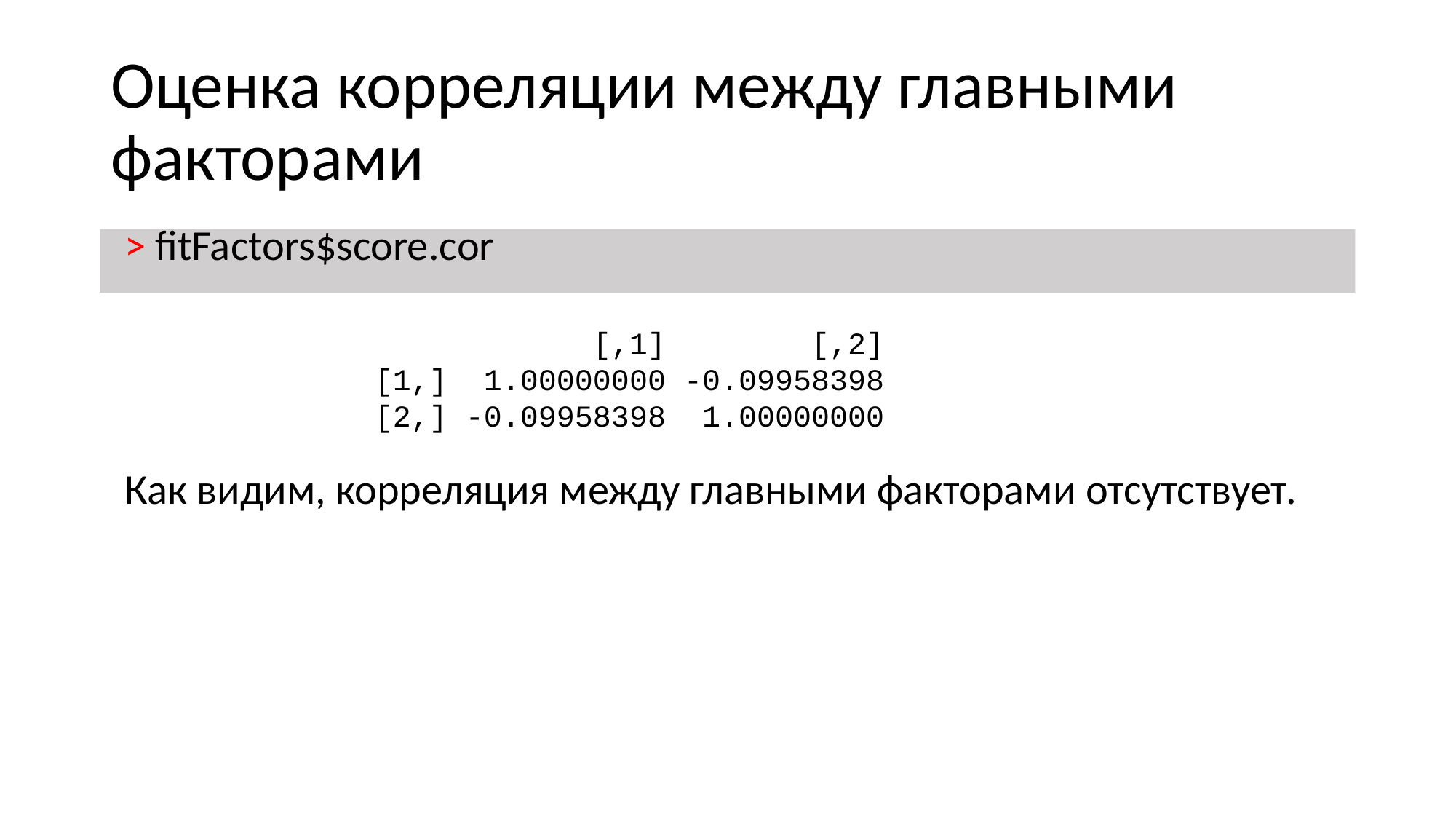

# Оценка корреляции между главными факторами
> fitFactors$score.cor

Как видим, корреляция между главными факторами отсутствует.

 		[,1]        [,2]
[1,]  1.00000000 -0.09958398
[2,] -0.09958398  1.00000000